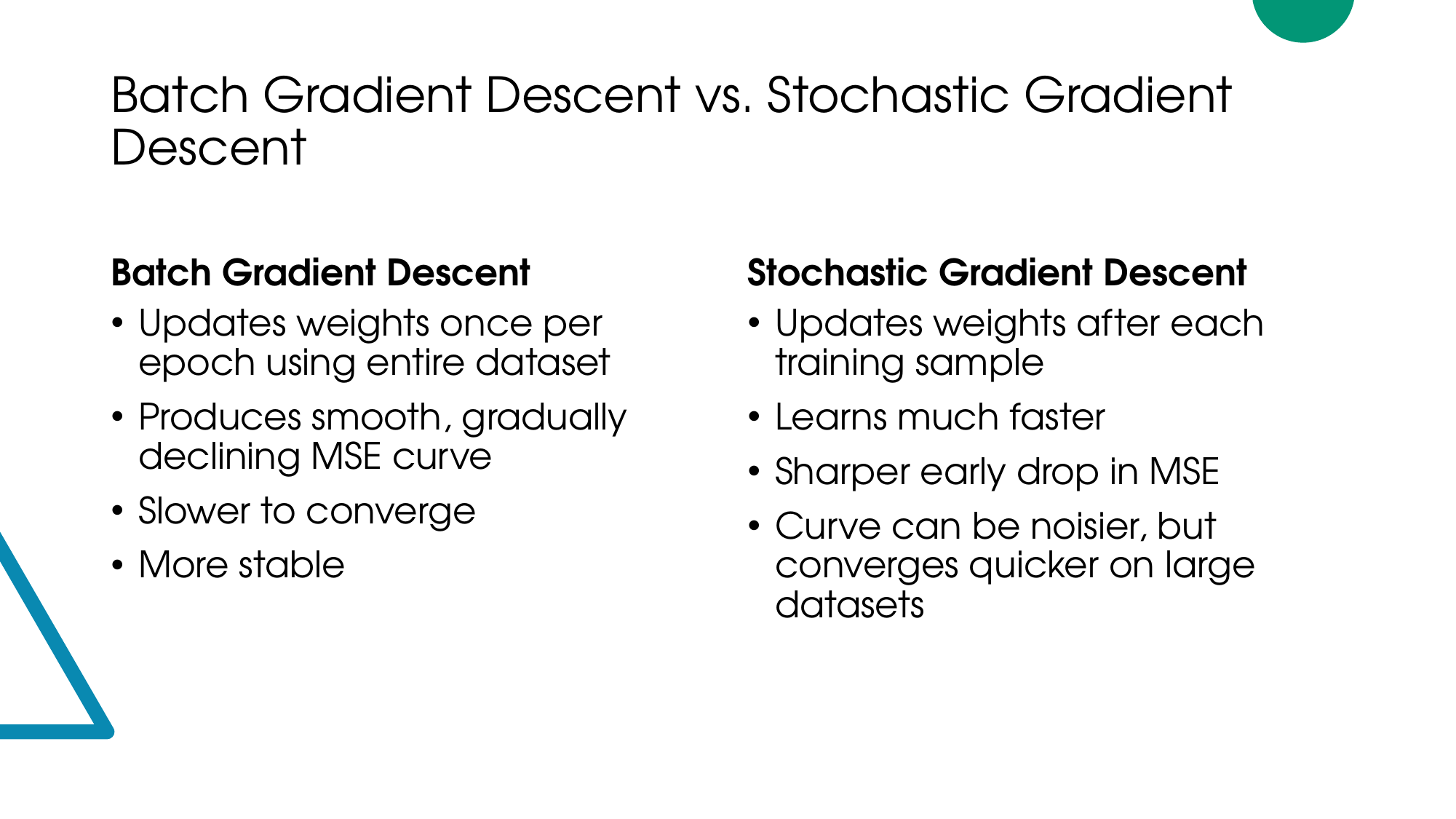

# Batch Gradient Descent vs. Stochastic Gradient Descent
Batch Gradient Descent
Stochastic Gradient Descent
Updates weights once per epoch using entire dataset
Produces smooth, gradually declining MSE curve
Slower to converge
More stable
Updates weights after each training sample
Learns much faster
Sharper early drop in MSE
Curve can be noisier, but converges quicker on large datasets